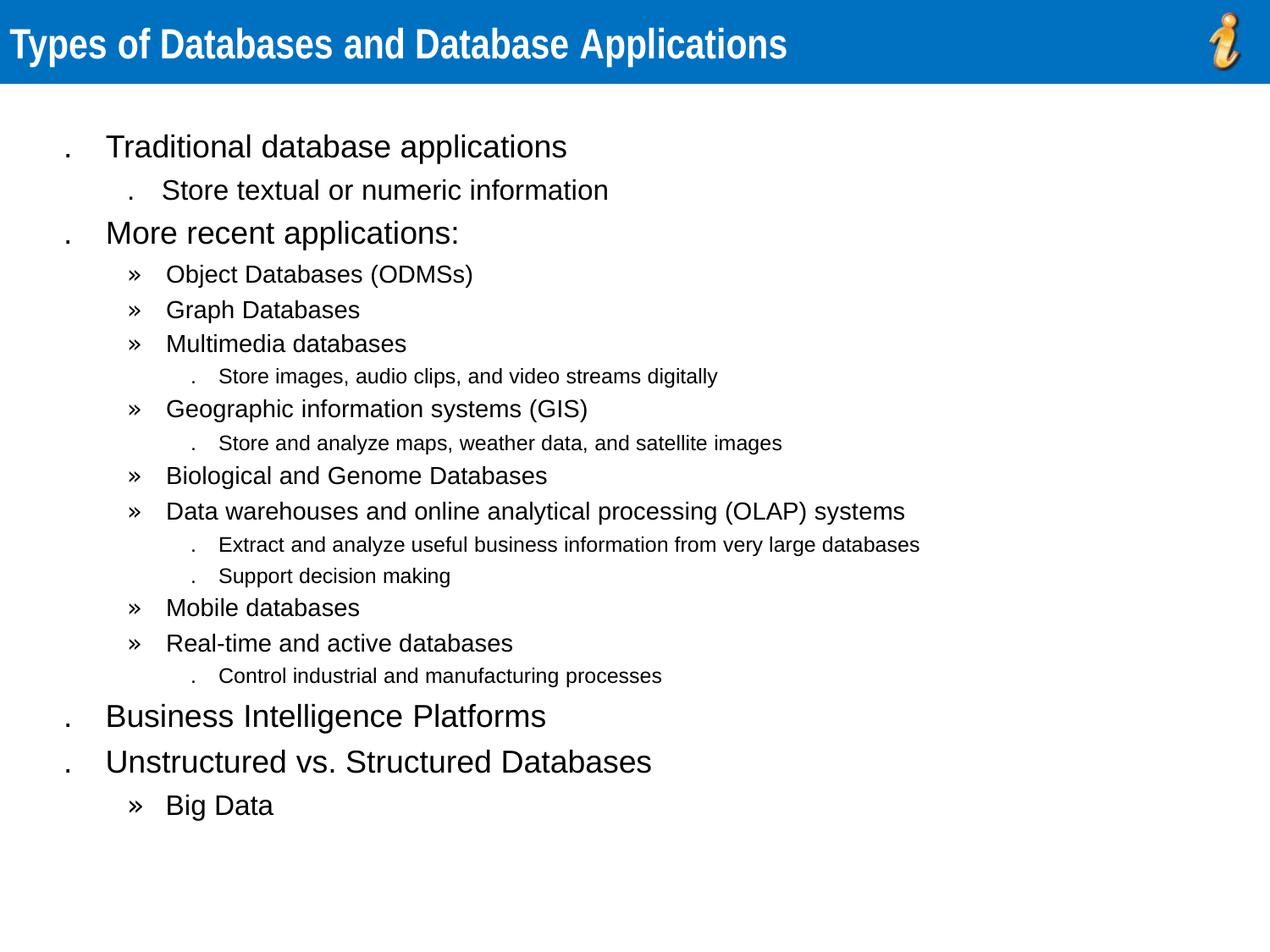

Types of Databases and Database Applications
. Traditional database applications
. Store textual or numeric information
. More recent applications:
» Object Databases (ODMSs)
» Graph Databases
» Multimedia databases
. Store images, audio clips, and video streams digitally
» Geographic information systems (GIS)
. Store and analyze maps, weather data, and satellite images
» Biological and Genome Databases
» Data warehouses and online analytical processing (OLAP) systems
. Extract and analyze useful business information from very large databases
. Support decision making
» Mobile databases
» Real-time and active databases
. Control industrial and manufacturing processes
. Business Intelligence Platforms
. Unstructured vs. Structured Databases
» Big Data